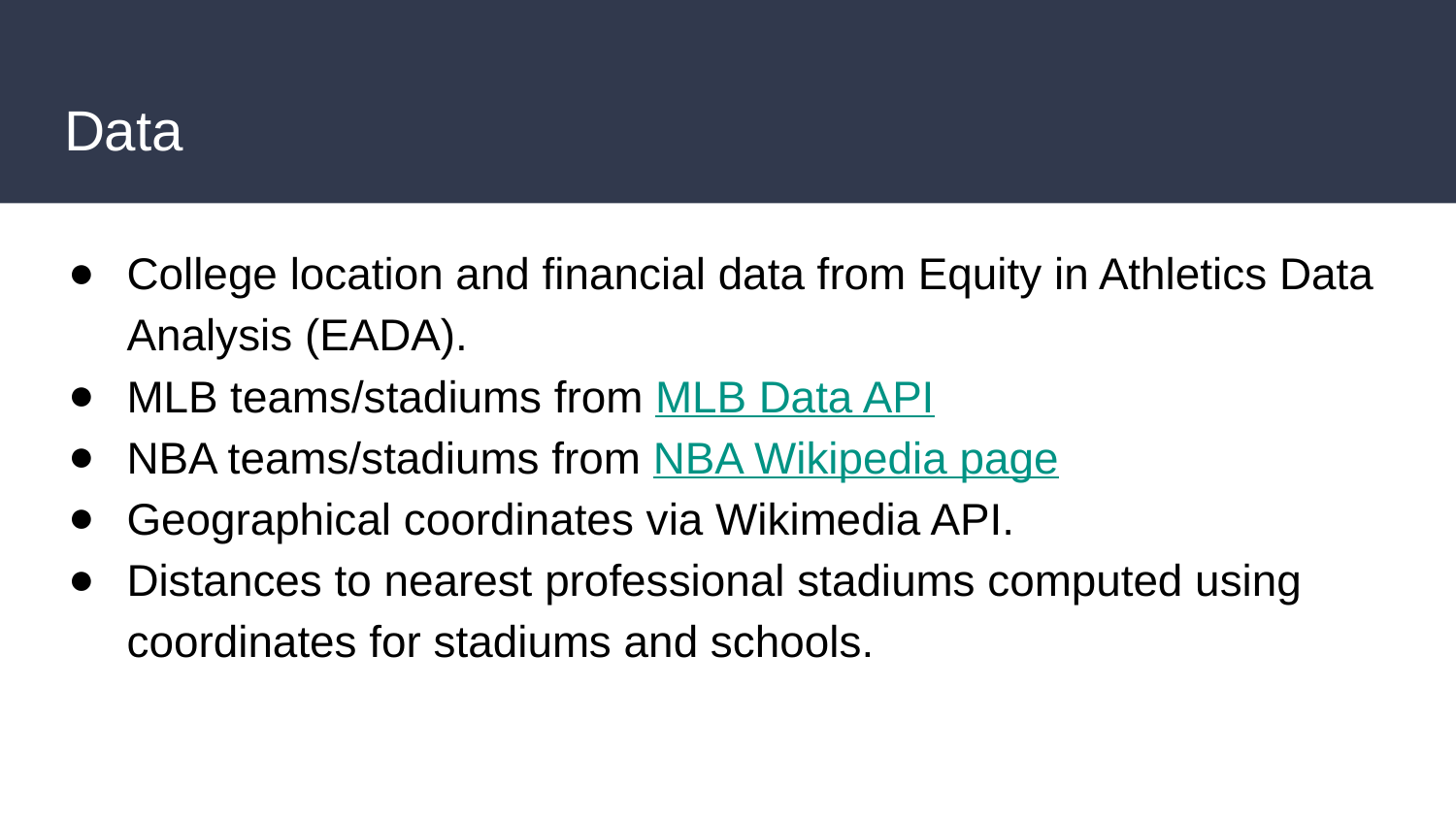

# Data
College location and financial data from Equity in Athletics Data Analysis (EADA).
MLB teams/stadiums from MLB Data API
NBA teams/stadiums from NBA Wikipedia page
Geographical coordinates via Wikimedia API.
Distances to nearest professional stadiums computed using coordinates for stadiums and schools.